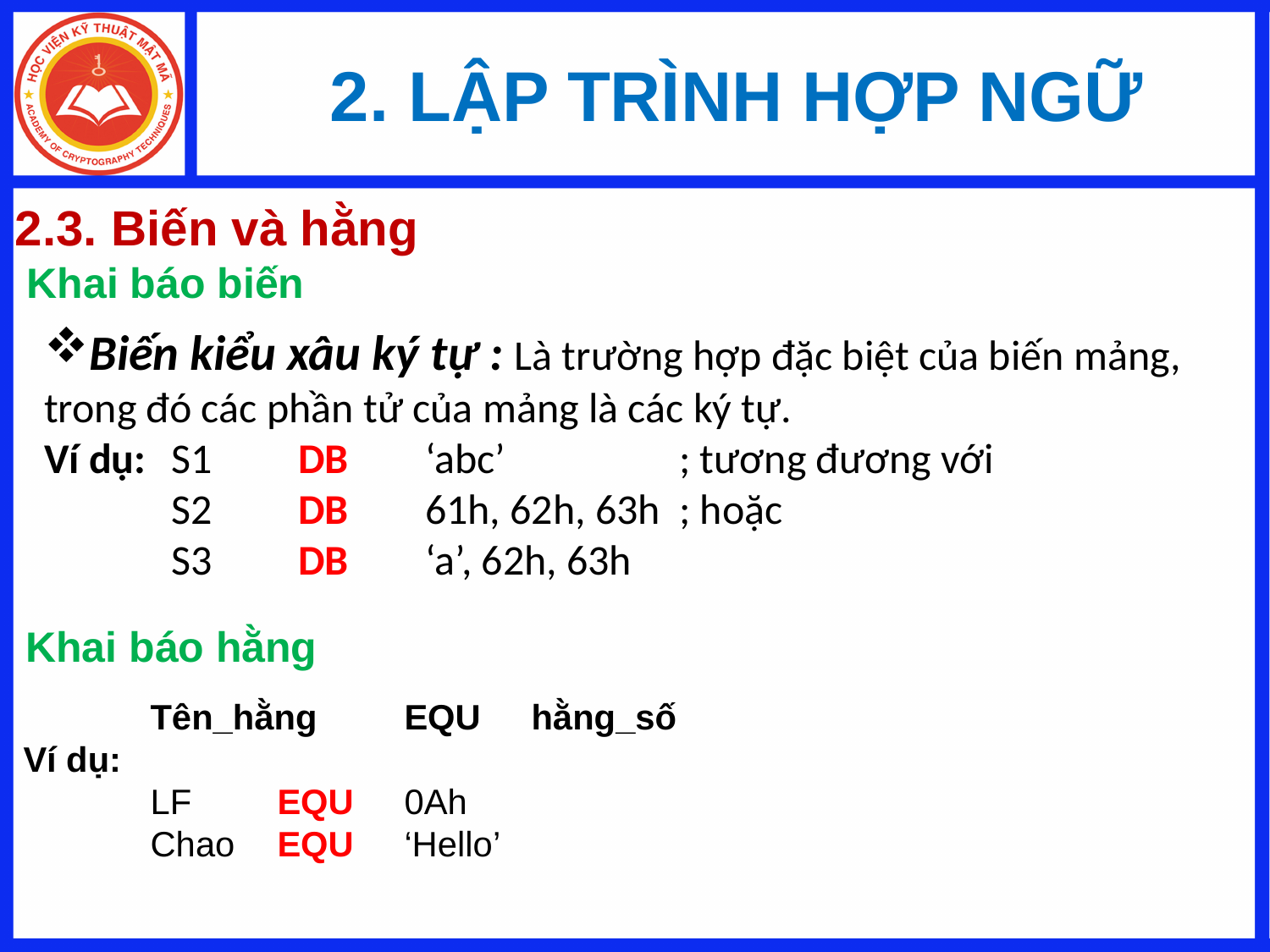

# 2. LẬP TRÌNH HỢP NGỮ
2.3. Biến và hằng
 Khai báo biến
Biến kiểu xâu ký tự : Là trường hợp đặc biệt của biến mảng, trong đó các phần tử của mảng là các ký tự.
Ví dụ: 	S1	DB	‘abc’		; tương đương với
S2	DB	61h, 62h, 63h	; hoặc
S3	DB	‘a’, 62h, 63h
 Khai báo hằng
	Tên_hằng	EQU	hằng_số
Ví dụ:
	LF	EQU	0Ah
	Chao 	EQU	‘Hello’